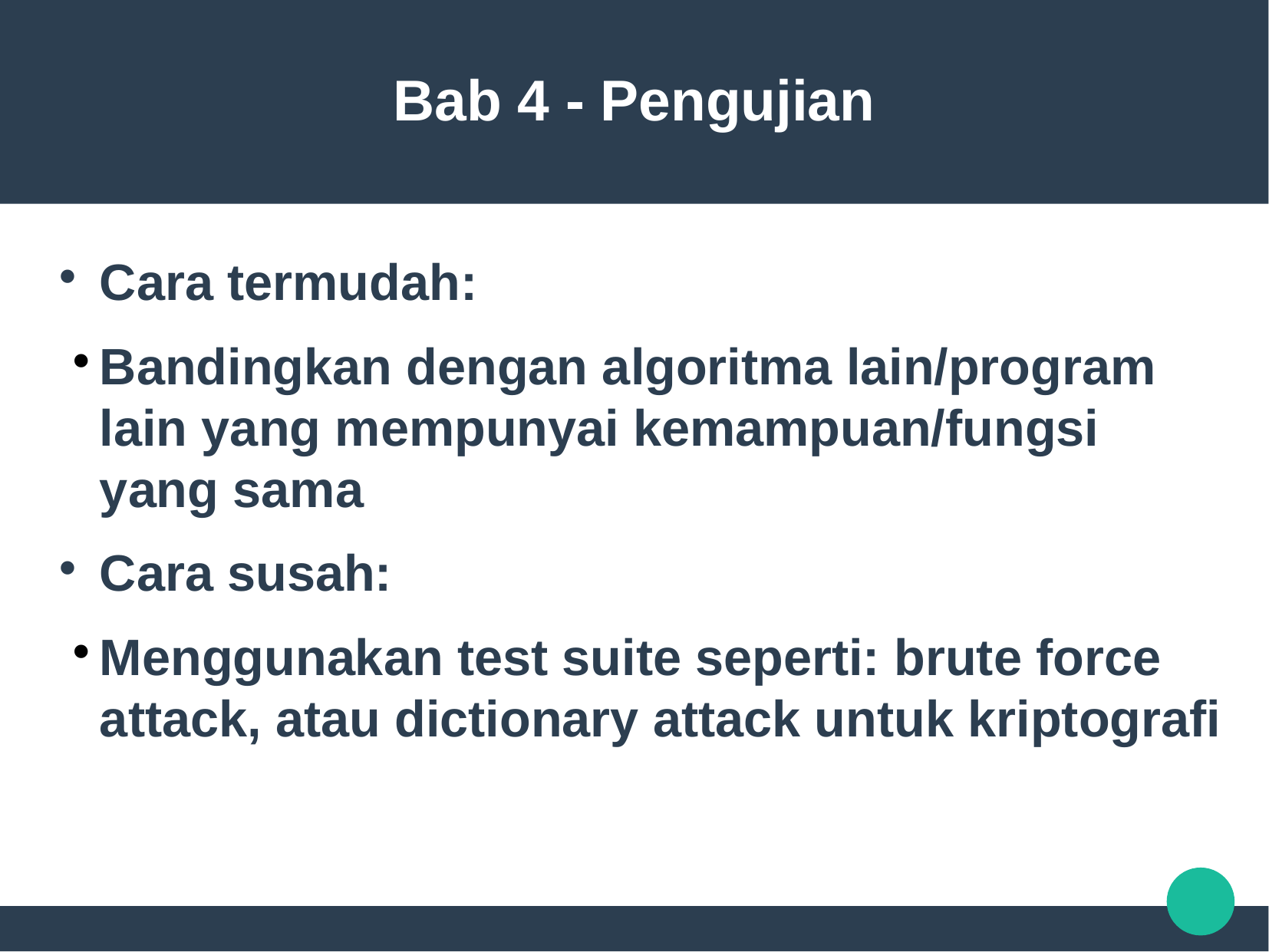

Bab 4 - Pengujian
Cara termudah:
Bandingkan dengan algoritma lain/program lain yang mempunyai kemampuan/fungsi yang sama
Cara susah:
Menggunakan test suite seperti: brute force attack, atau dictionary attack untuk kriptografi